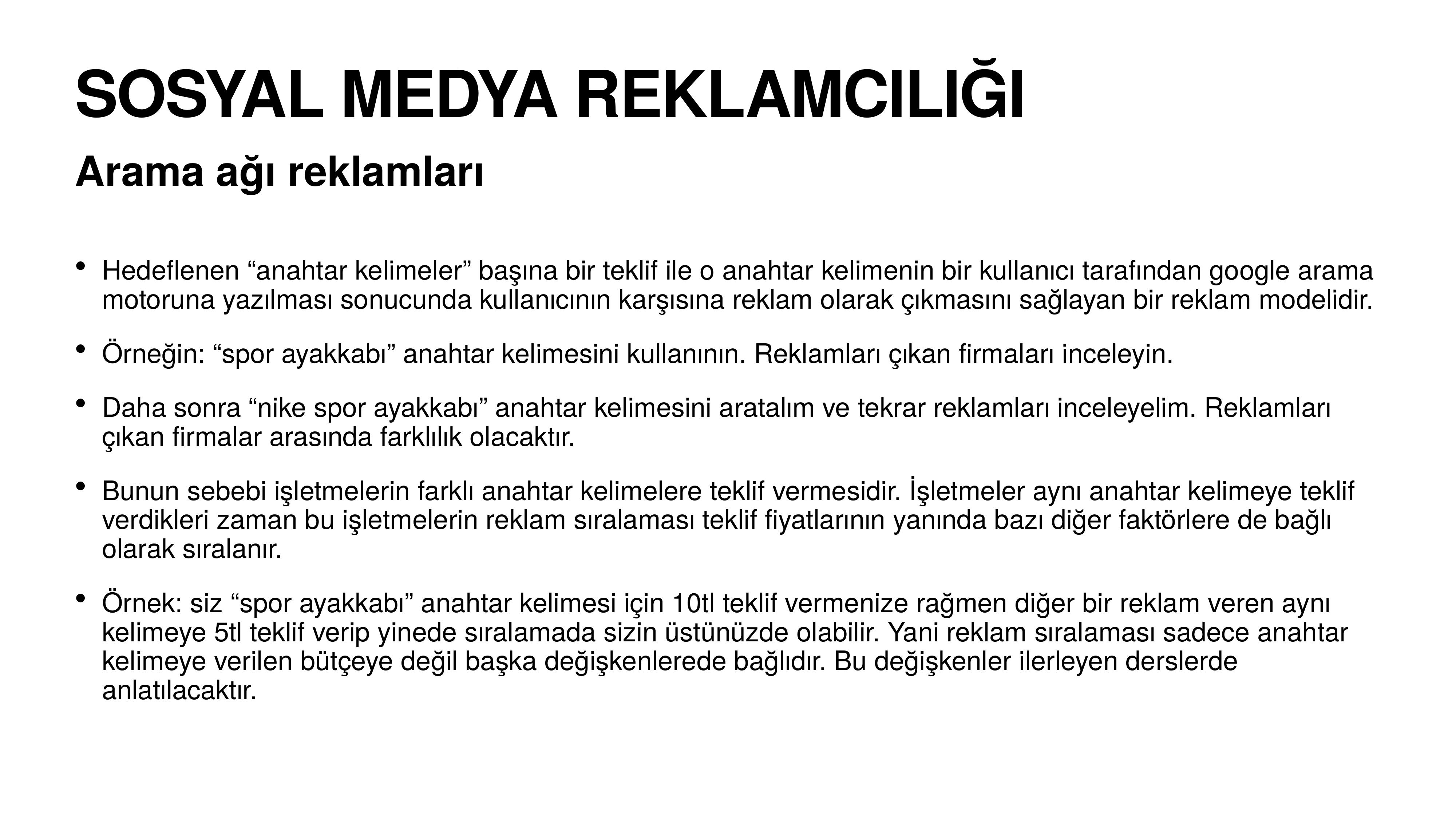

# SOSYAL MEDYA REKLAMCILIĞI
Arama ağı reklamları
Hedeflenen “anahtar kelimeler” başına bir teklif ile o anahtar kelimenin bir kullanıcı tarafından google arama motoruna yazılması sonucunda kullanıcının karşısına reklam olarak çıkmasını sağlayan bir reklam modelidir.
Örneğin: “spor ayakkabı” anahtar kelimesini kullanının. Reklamları çıkan firmaları inceleyin.
Daha sonra “nike spor ayakkabı” anahtar kelimesini aratalım ve tekrar reklamları inceleyelim. Reklamları çıkan firmalar arasında farklılık olacaktır.
Bunun sebebi işletmelerin farklı anahtar kelimelere teklif vermesidir. İşletmeler aynı anahtar kelimeye teklif verdikleri zaman bu işletmelerin reklam sıralaması teklif fiyatlarının yanında bazı diğer faktörlere de bağlı olarak sıralanır.
Örnek: siz “spor ayakkabı” anahtar kelimesi için 10tl teklif vermenize rağmen diğer bir reklam veren aynı kelimeye 5tl teklif verip yinede sıralamada sizin üstünüzde olabilir. Yani reklam sıralaması sadece anahtar kelimeye verilen bütçeye değil başka değişkenlerede bağlıdır. Bu değişkenler ilerleyen derslerde anlatılacaktır.